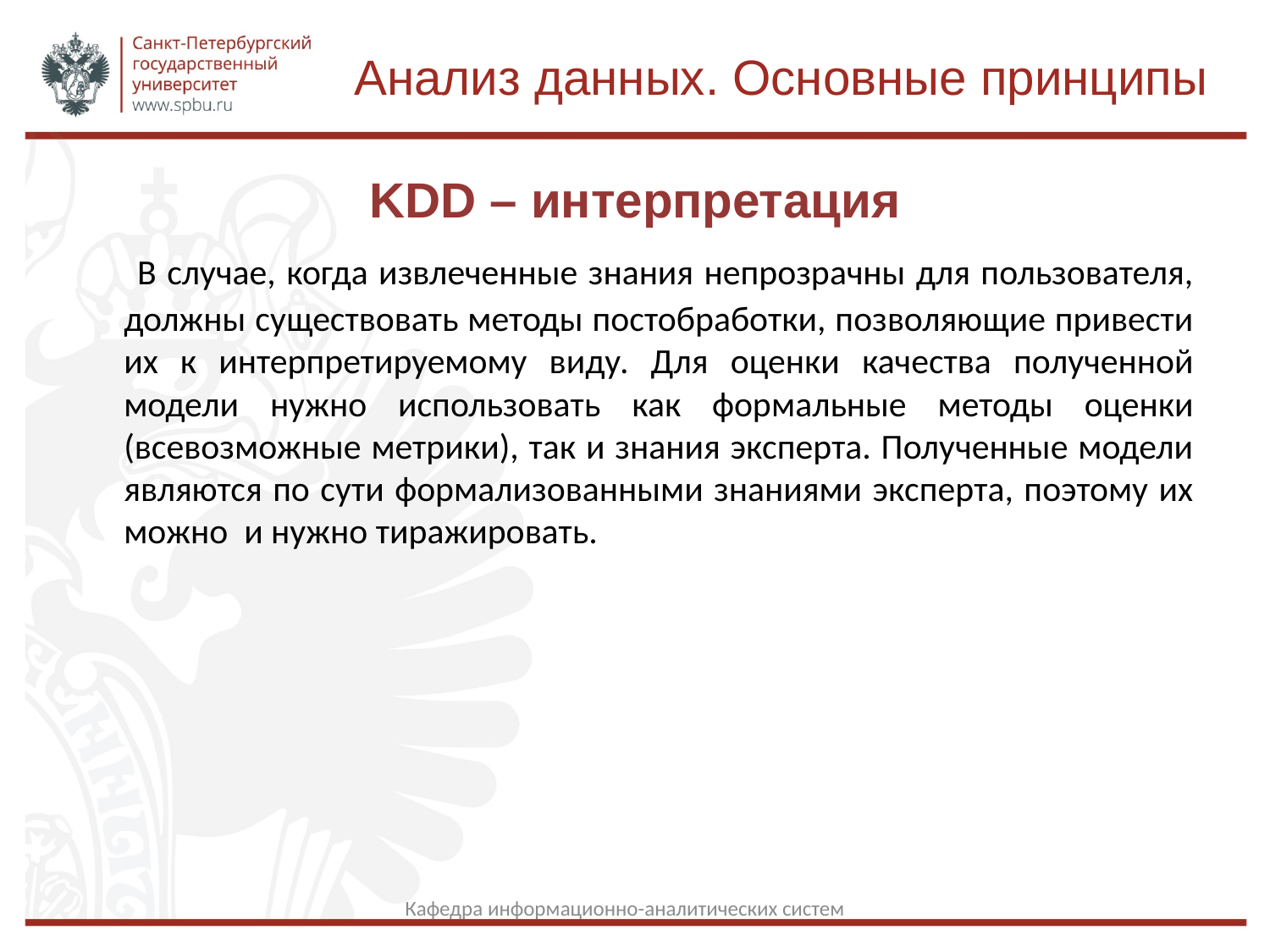

Анализ данных. Основные принципы

# KDD – интерпретация
    В случае, когда извлеченные знания непрозрачны для пользователя, должны существовать методы постобработки, позволяющие привести их к интерпретируемому виду. Для оценки качества полученной модели нужно использовать как формальные методы оценки (всевозможные метрики), так и знания эксперта. Полученные модели являются по сути формализованными знаниями эксперта, поэтому их можно  и нужно тиражировать.
Кафедра информационно-аналитических систем